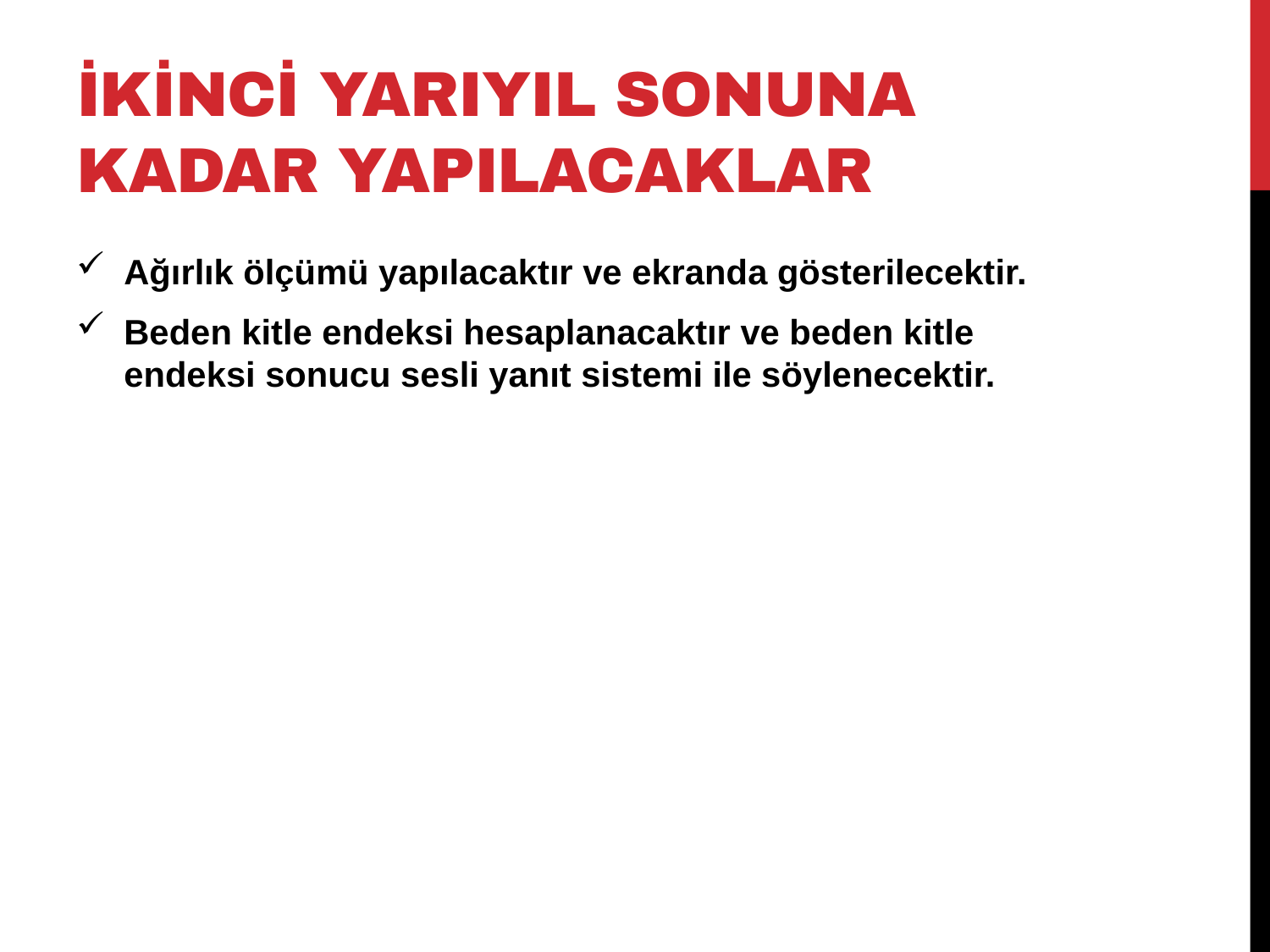

# İKİNCİ YARIYIL SONUNA KADAR YAPILACAKLAR
Ağırlık ölçümü yapılacaktır ve ekranda gösterilecektir.
Beden kitle endeksi hesaplanacaktır ve beden kitle endeksi sonucu sesli yanıt sistemi ile söylenecektir.